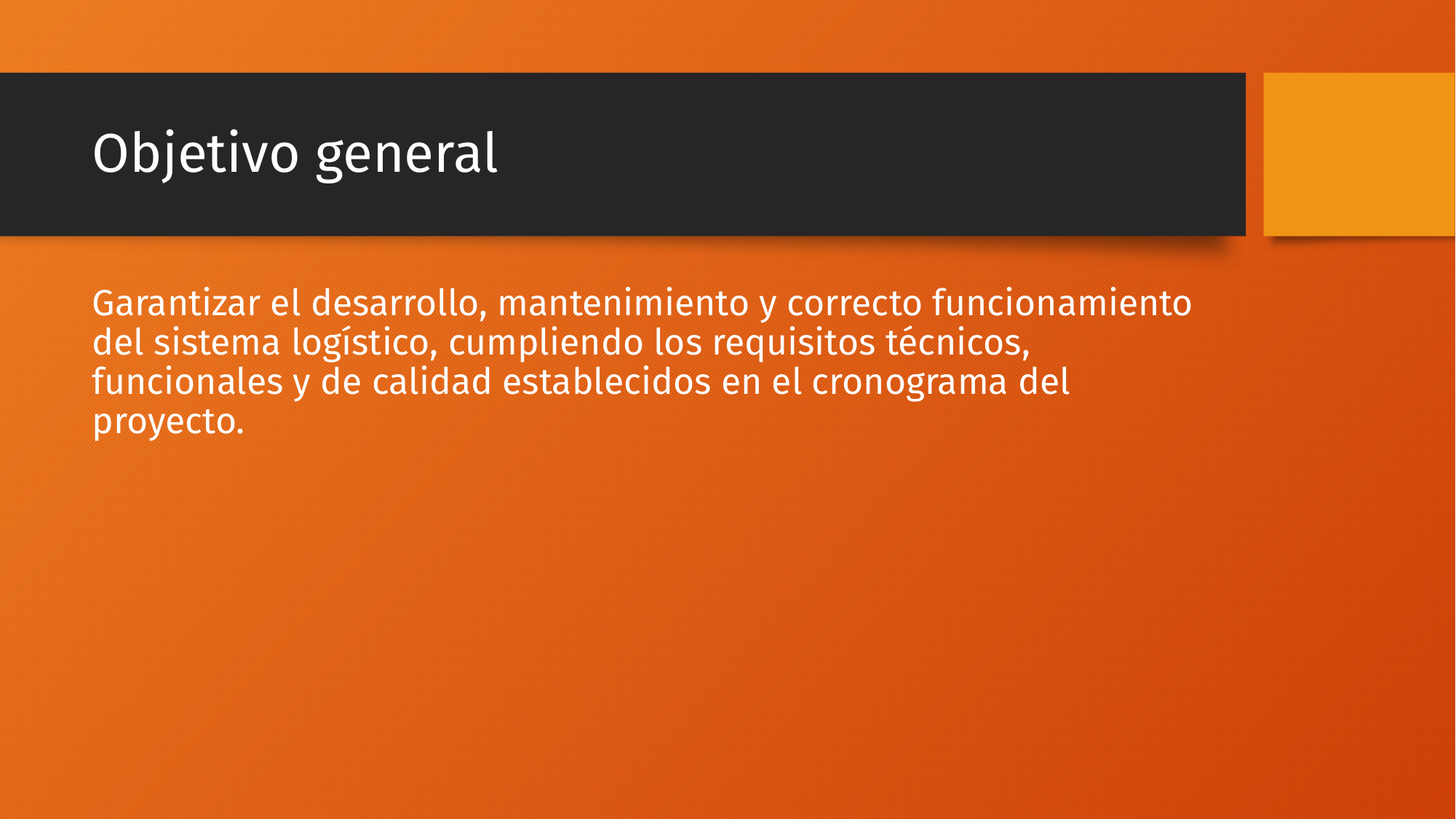

# Objetivo general
Garantizar el desarrollo, mantenimiento y correcto funcionamiento del sistema logístico, cumpliendo los requisitos técnicos, funcionales y de calidad establecidos en el cronograma del proyecto.